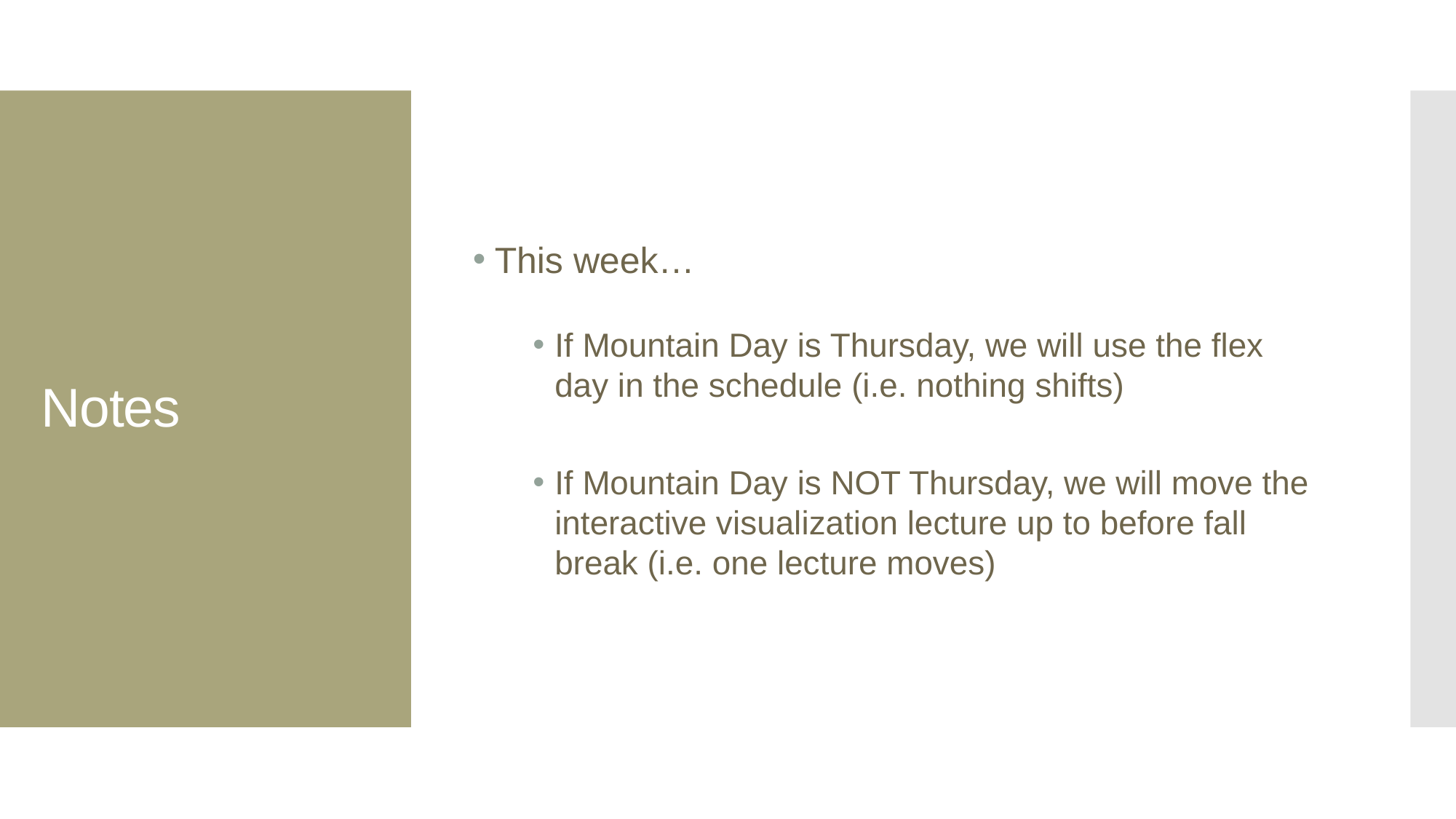

This week…

If Mountain Day is Thursday, we will use the flex day in the schedule (i.e. nothing shifts)

If Mountain Day is NOT Thursday, we will move the interactive visualization lecture up to before fall break (i.e. one lecture moves)
# Notes